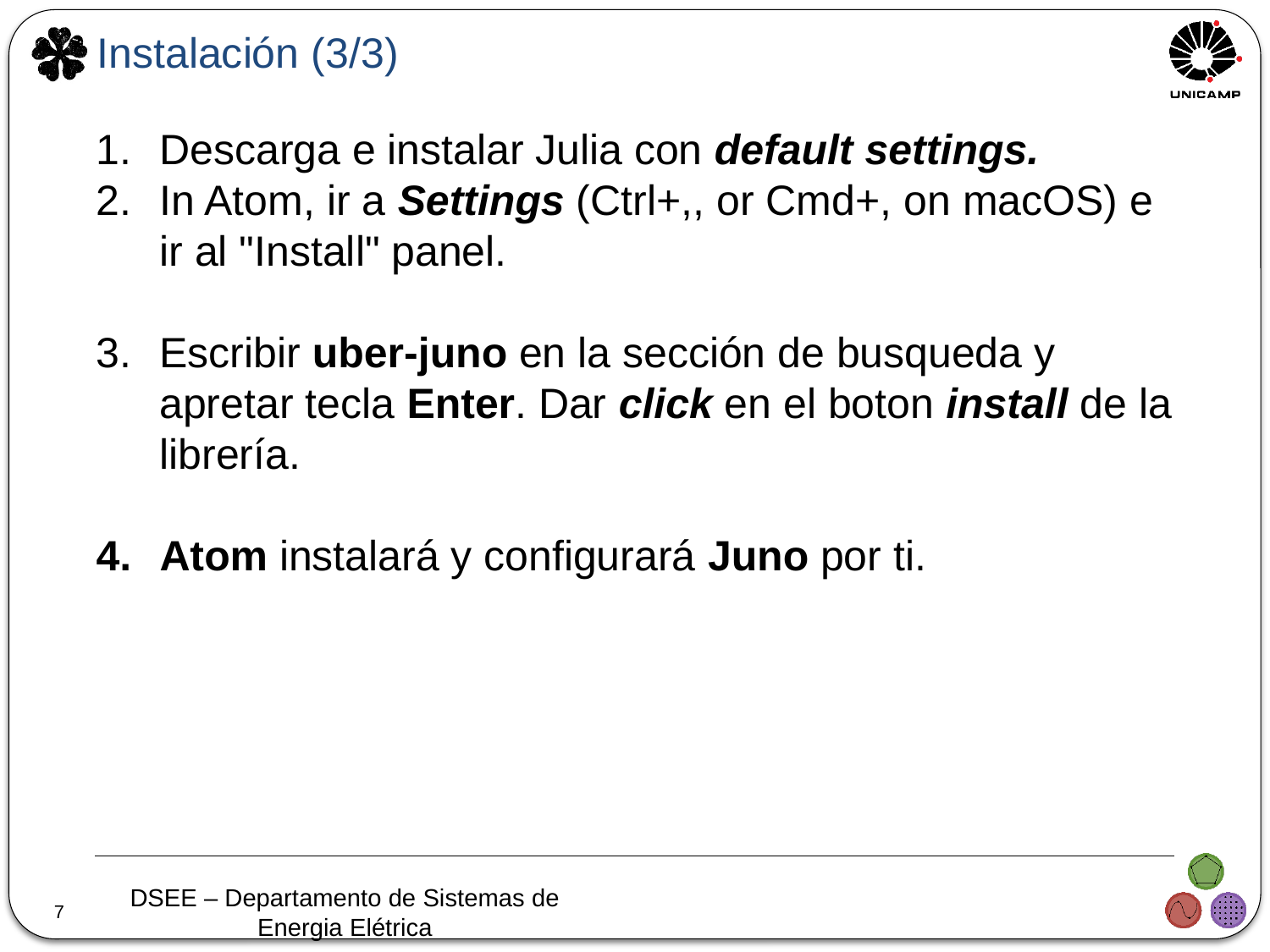

Instalación (3/3)
Descarga e instalar Julia con default settings.
In Atom, ir a Settings (Ctrl+,, or Cmd+, on macOS) e ir al "Install" panel.

Escribir uber-juno en la sección de busqueda y apretar tecla Enter. Dar click en el boton install de la librería.

Atom instalará y configurará Juno por ti.
7